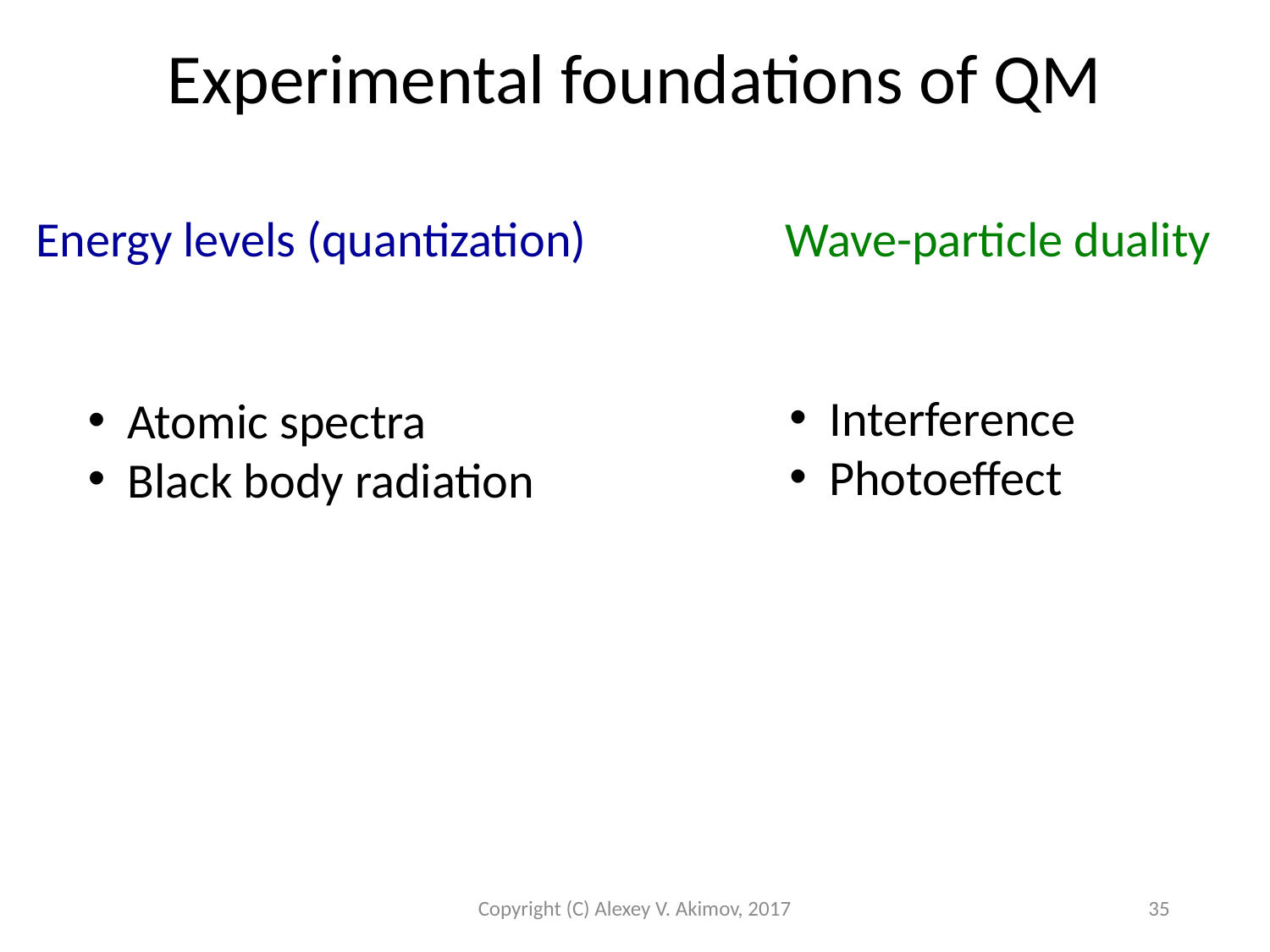

Experimental foundations of QM
Energy levels (quantization)
Wave-particle duality
Interference
Photoeffect
Atomic spectra
Black body radiation
Copyright (C) Alexey V. Akimov, 2017
35